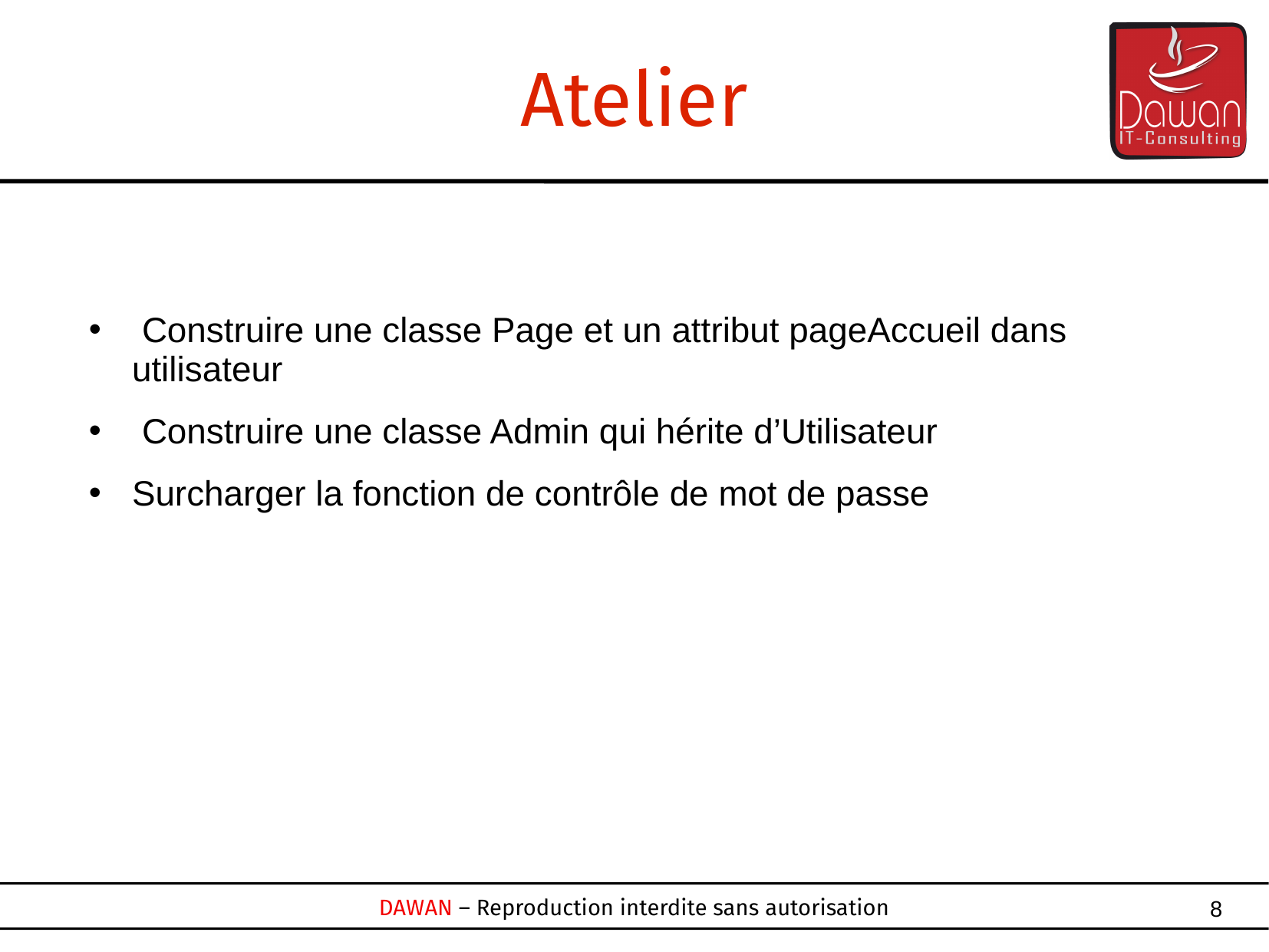

Atelier
 Construire une classe Page et un attribut pageAccueil dans utilisateur
 Construire une classe Admin qui hérite d’Utilisateur
Surcharger la fonction de contrôle de mot de passe
8